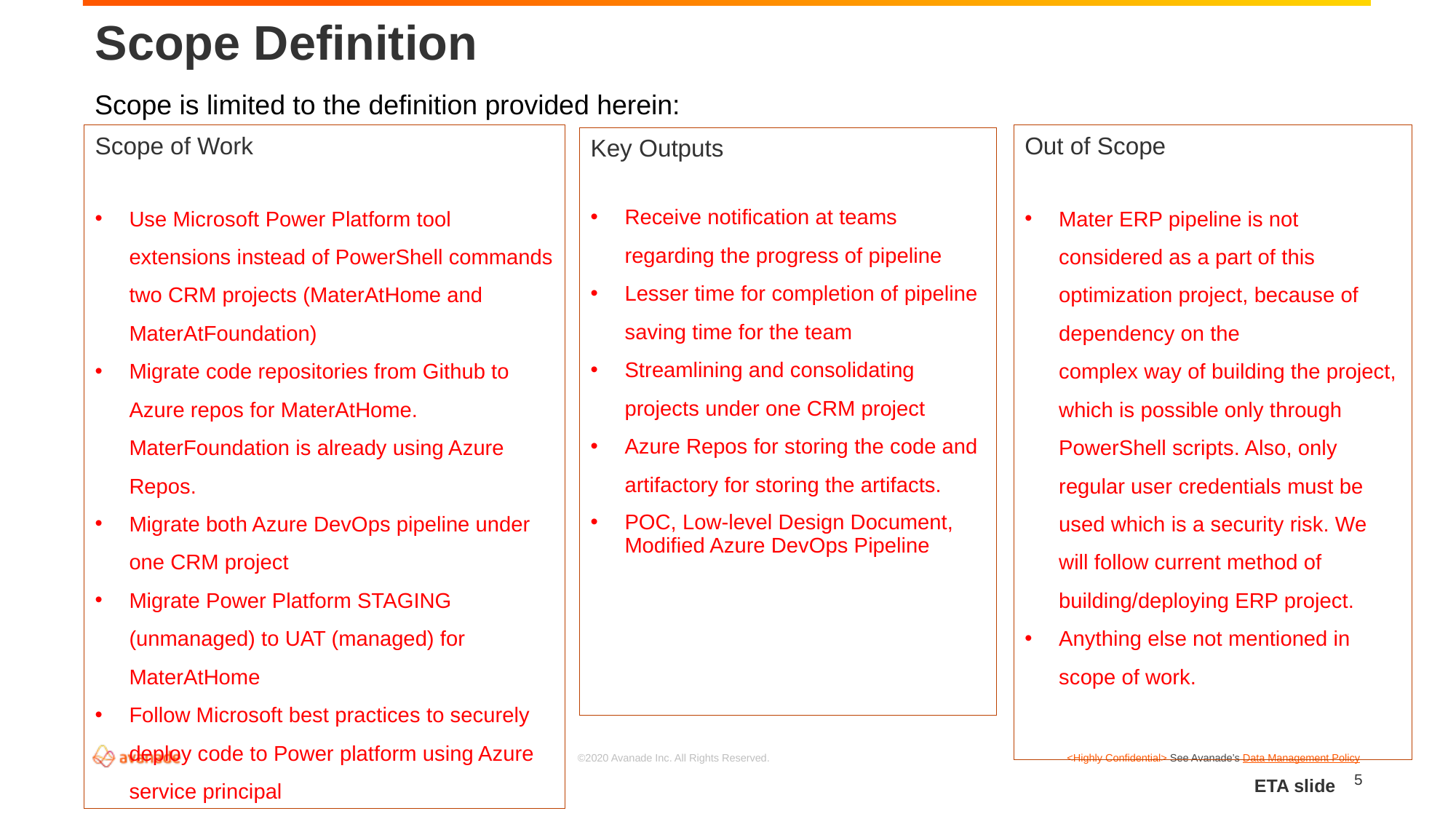

# Scope Definition
Scope is limited to the definition provided herein:
Scope of Work

Use Microsoft Power Platform tool extensions instead of PowerShell commands two CRM projects (MaterAtHome and MaterAtFoundation)
Migrate code repositories from Github to Azure repos for MaterAtHome. MaterFoundation is already using Azure Repos.
Migrate both Azure DevOps pipeline under one CRM project
Migrate Power Platform STAGING (unmanaged) to UAT (managed) for MaterAtHome
Follow Microsoft best practices to securely deploy code to Power platform using Azure service principal
Out of Scope

Mater ERP pipeline is not considered as a part of this optimization project, because of dependency on the
complex way of building the project, which is possible only through PowerShell scripts. Also, only regular user credentials must be used which is a security risk. We will follow current method of building/deploying ERP project.
Anything else not mentioned in scope of work.

Key Outputs

Receive notification at teams regarding the progress of pipeline
Lesser time for completion of pipeline saving time for the team
Streamlining and consolidating projects under one CRM project
Azure Repos for storing the code and artifactory for storing the artifacts.
POC, Low-level Design Document, Modified Azure DevOps Pipeline

5
ETA slide